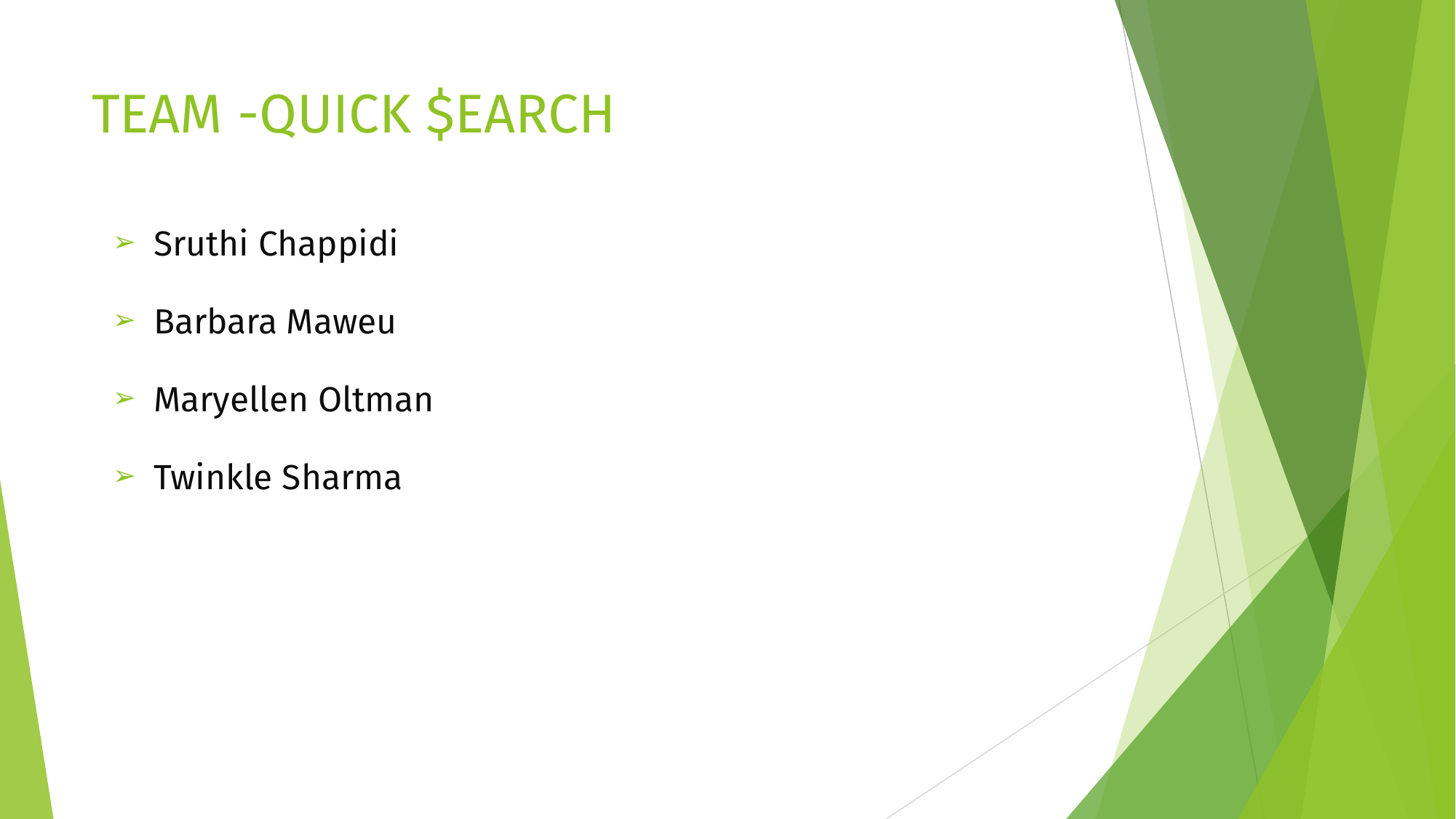

# TEAM -QUICK $EARCH
Sruthi Chappidi
Barbara Maweu
Maryellen Oltman
Twinkle Sharma